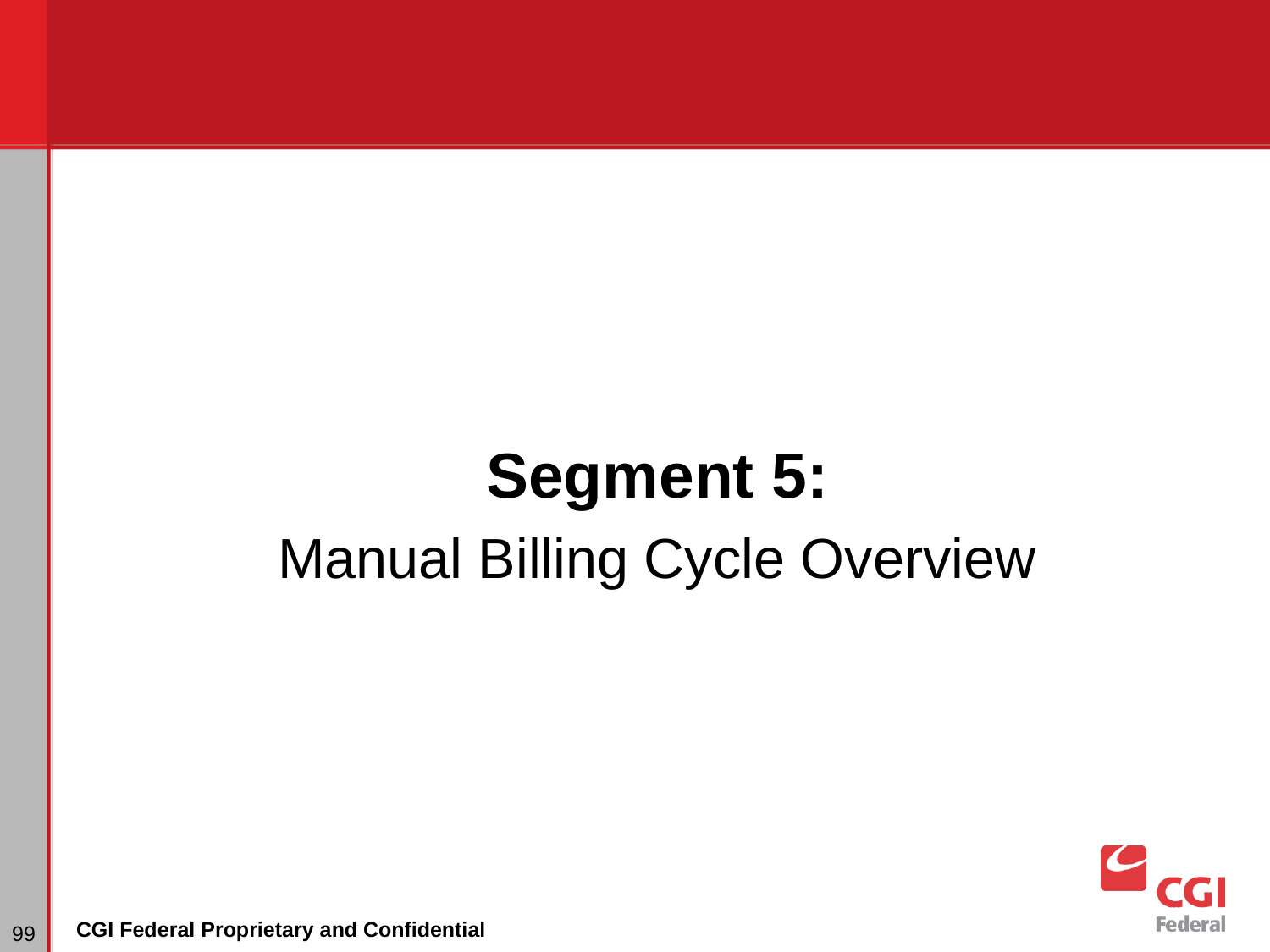

Segment 5:
Manual Billing Cycle Overview
99
CGI Federal Proprietary and Confidential